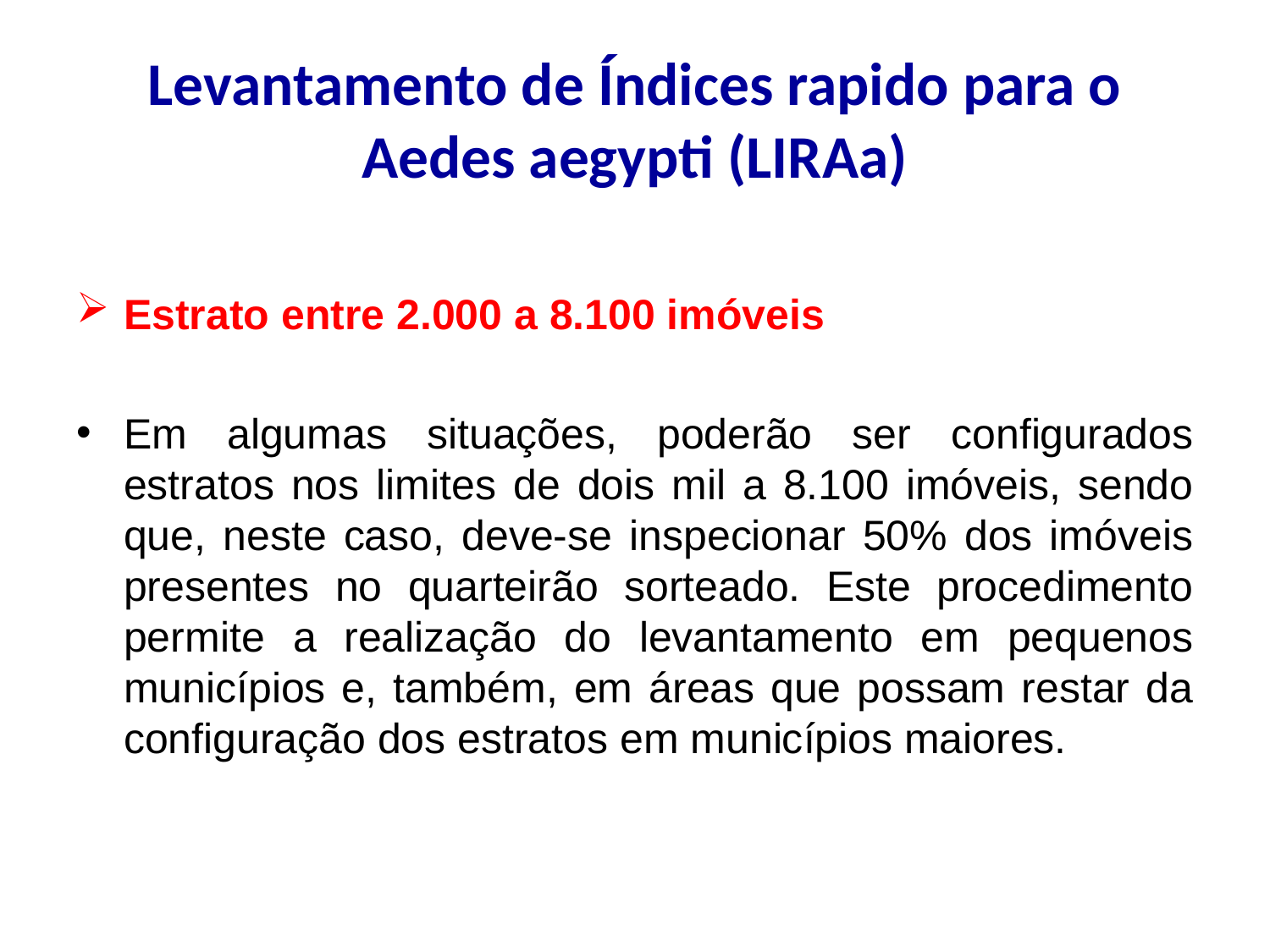

# Levantamento de Índices rapido para o Aedes aegypti (LIRAa)

Estrato entre 2.000 a 8.100 imóveis

Em algumas situações, poderão ser configurados estratos nos limites de dois mil a 8.100 imóveis, sendo que, neste caso, deve-se inspecionar 50% dos imóveis presentes no quarteirão sorteado. Este procedimento permite a realização do levantamento em pequenos municípios e, também, em áreas que possam restar da configuração dos estratos em municípios maiores.